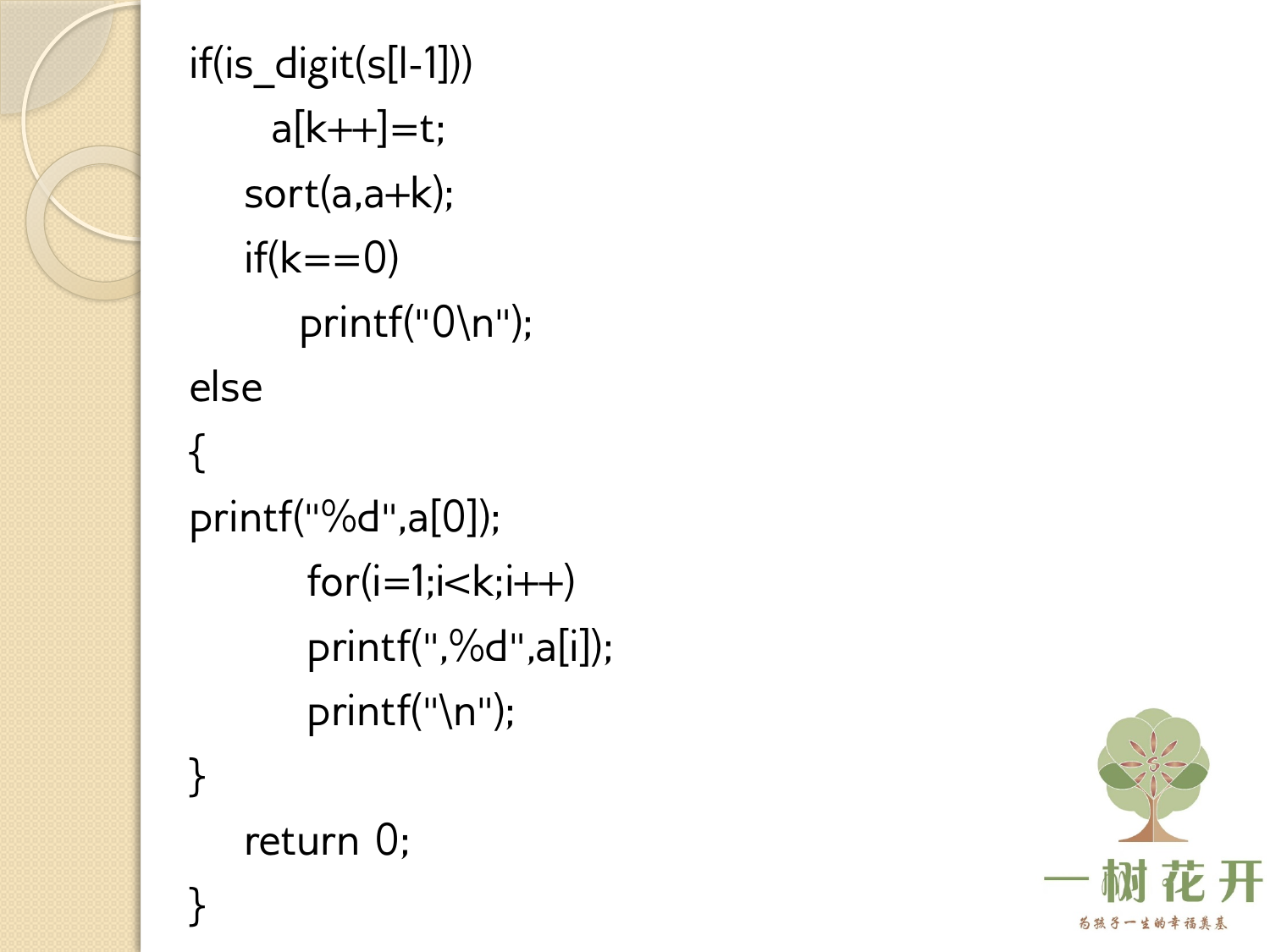

if(is_digit(s[l-1]))
      a[k++]=t;
    sort(a,a+k);
    if(k==0)
        printf("0\n");
	else
	{
		printf("%d",a[0]);
	 	for(i=1;i<k;i++)
      		printf(",%d",a[i]);
  		printf("\n");
	}
    return 0;
}